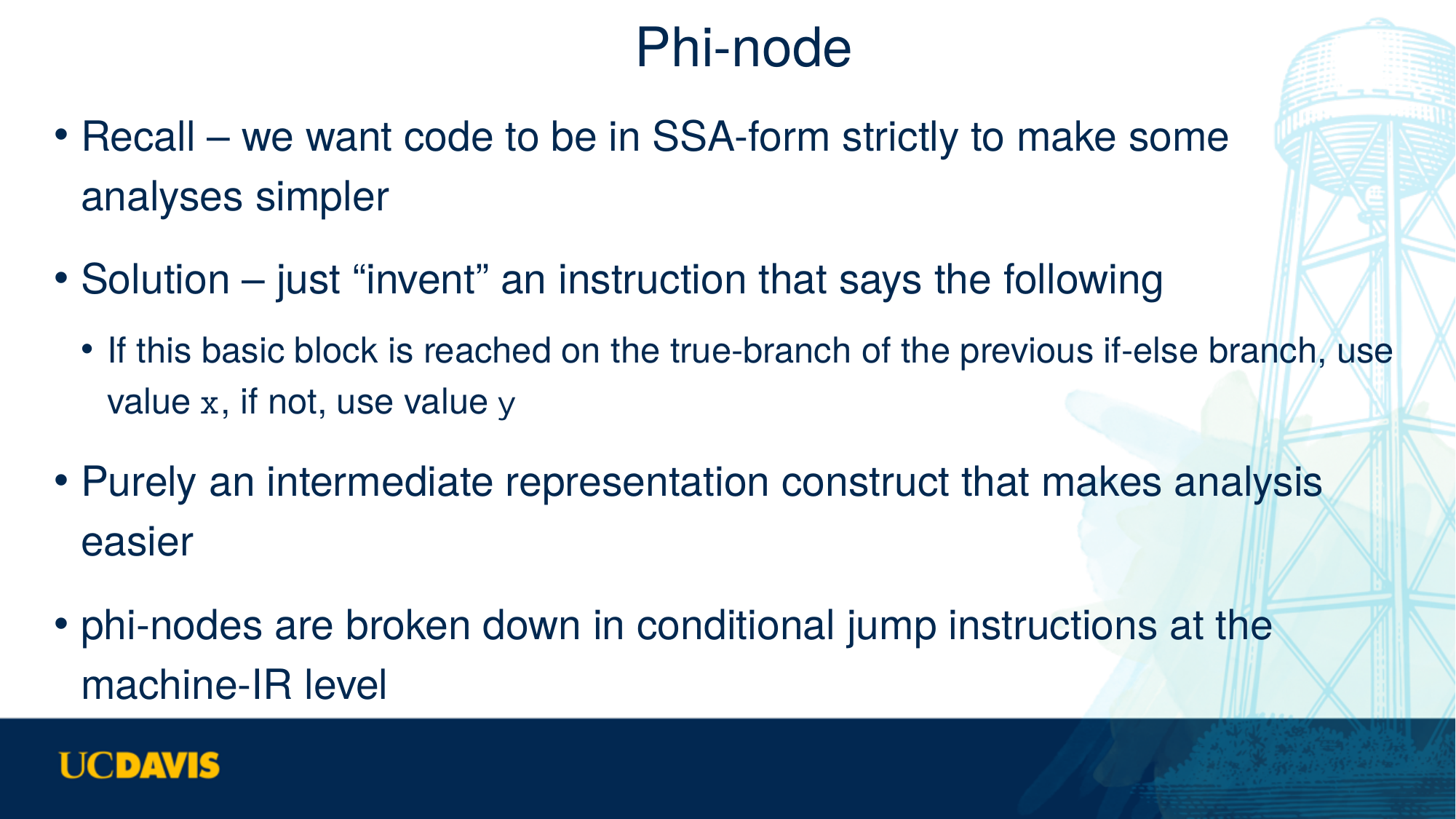

# Phi-node
Recall – we want code to be in SSA-form strictly to make some analyses simpler
Solution – just “invent” an instruction that says the following
If this basic block is reached on the true-branch of the previous if-else branch, use value x, if not, use value y
Purely an intermediate representation construct that makes analysis easier
phi-nodes are broken down in conditional jump instructions at the machine-IR level